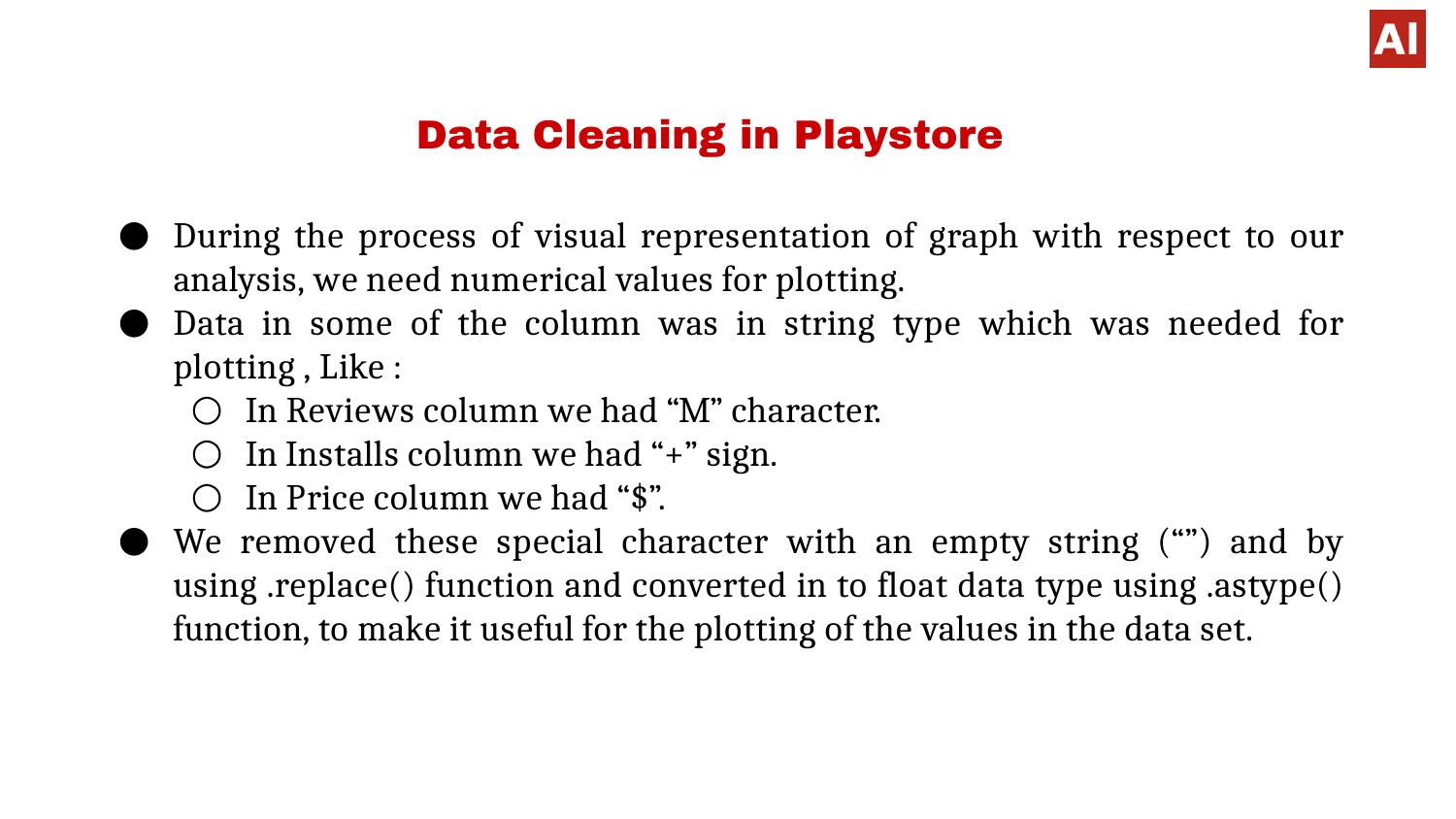

# Data Cleaning in Playstore
During the process of visual representation of graph with respect to our analysis, we need numerical values for plotting.
Data in some of the column was in string type which was needed for plotting , Like :
In Reviews column we had “M” character.
In Installs column we had “+” sign.
In Price column we had “$”.
We removed these special character with an empty string (“”) and by using .replace() function and converted in to float data type using .astype() function, to make it useful for the plotting of the values in the data set.